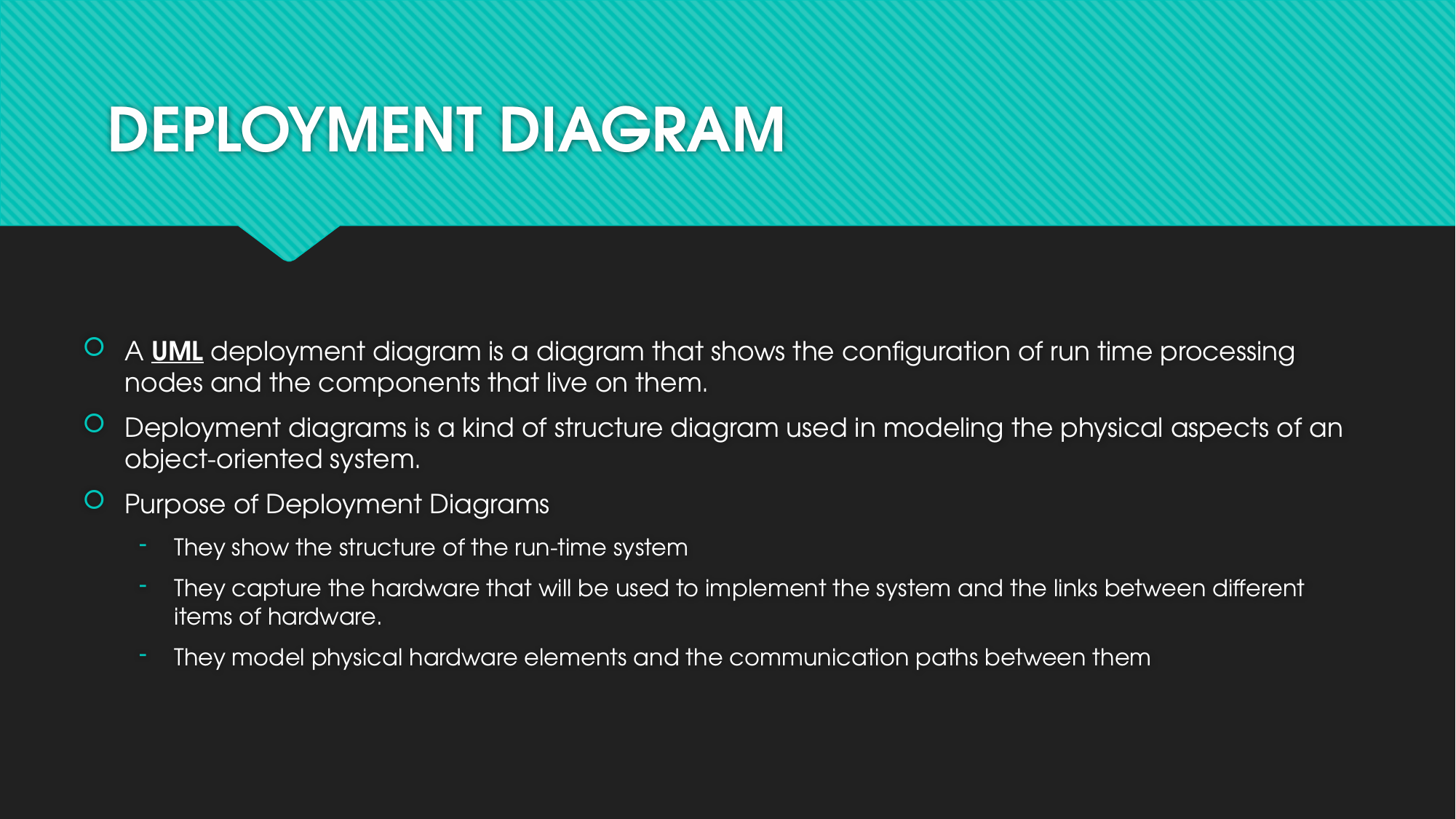

# DEPLOYMENT DIAGRAM
A UML deployment diagram is a diagram that shows the configuration of run time processing nodes and the components that live on them.
Deployment diagrams is a kind of structure diagram used in modeling the physical aspects of an object-oriented system.
Purpose of Deployment Diagrams
They show the structure of the run-time system
They capture the hardware that will be used to implement the system and the links between different items of hardware.
They model physical hardware elements and the communication paths between them